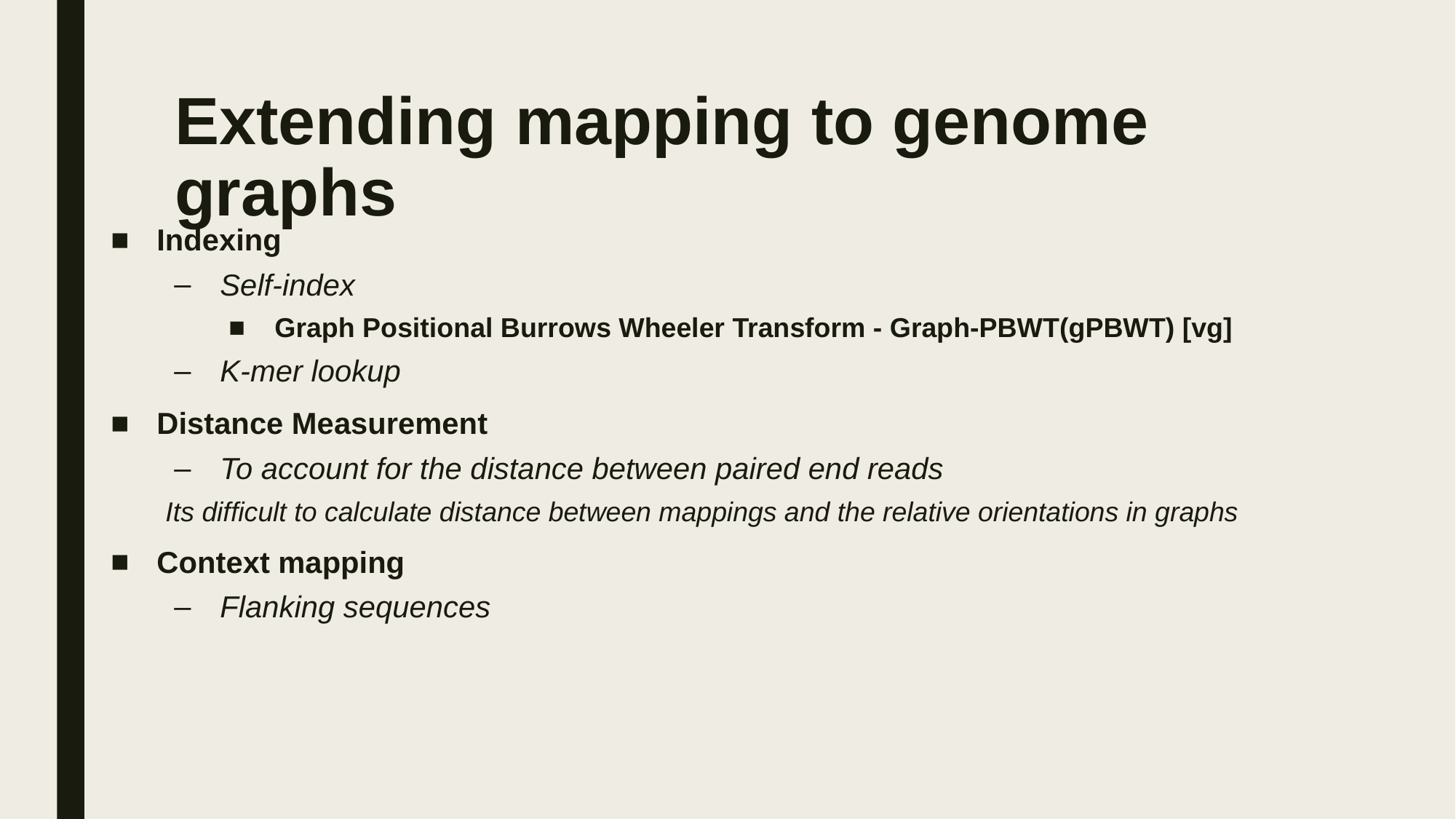

# Extending mapping to genome graphs
Indexing
Self-index
Graph Positional Burrows Wheeler Transform - Graph-PBWT(gPBWT) [vg]
K-mer lookup
Distance Measurement
To account for the distance between paired end reads
Its difficult to calculate distance between mappings and the relative orientations in graphs
Context mapping
Flanking sequences